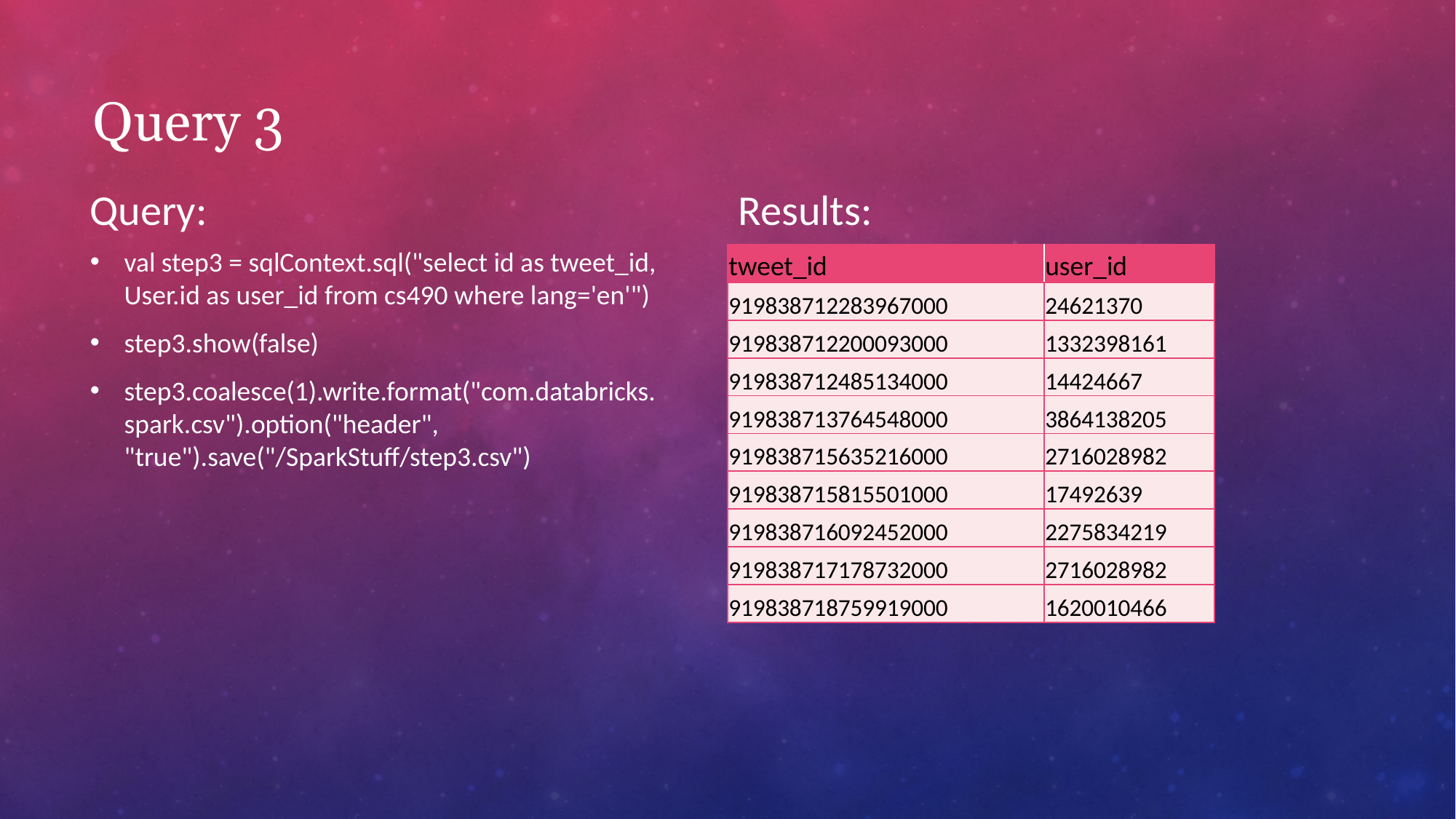

# Query 3
Query:
Results:
val step3 = sqlContext.sql("select id as tweet_id, User.id as user_id from cs490 where lang='en'")
step3.show(false)
step3.coalesce(1).write.format("com.databricks.spark.csv").option("header", "true").save("/SparkStuff/step3.csv")

| tweet\_id | user\_id |
| --- | --- |
| 919838712283967000 | 24621370 |
| 919838712200093000 | 1332398161 |
| 919838712485134000 | 14424667 |
| 919838713764548000 | 3864138205 |
| 919838715635216000 | 2716028982 |
| 919838715815501000 | 17492639 |
| 919838716092452000 | 2275834219 |
| 919838717178732000 | 2716028982 |
| 919838718759919000 | 1620010466 |